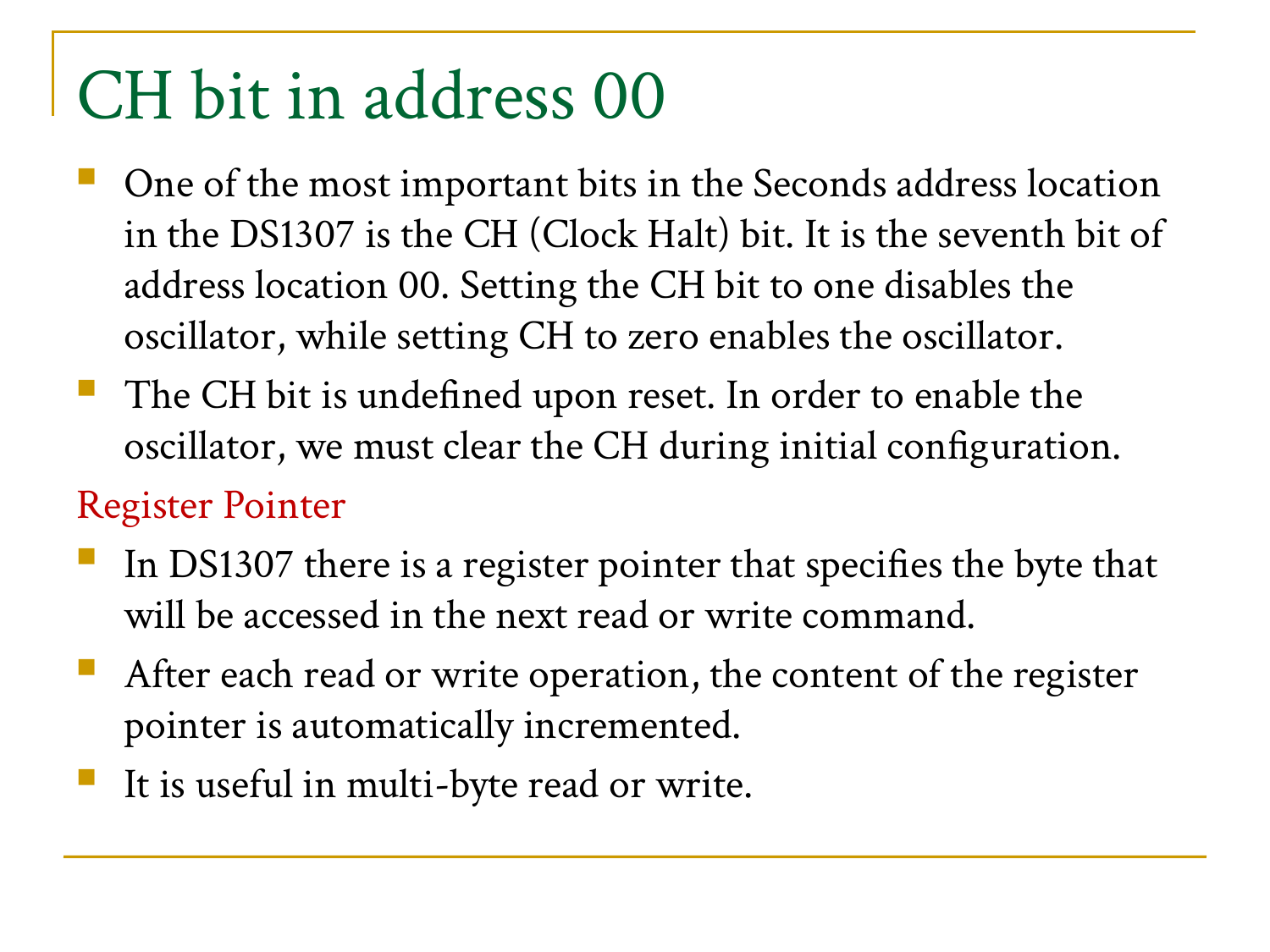

# CH bit in address 00
One of the most important bits in the Seconds address location in the DS1307 is the CH (Clock Halt) bit. It is the seventh bit of address location 00. Setting the CH bit to one disables the oscillator, while setting CH to zero enables the oscillator.
The CH bit is undefined upon reset. In order to enable the oscillator, we must clear the CH during initial configuration.
Register Pointer
In DS1307 there is a register pointer that specifies the byte that will be accessed in the next read or write command.
After each read or write operation, the content of the register pointer is automatically incremented.
It is useful in multi-byte read or write.